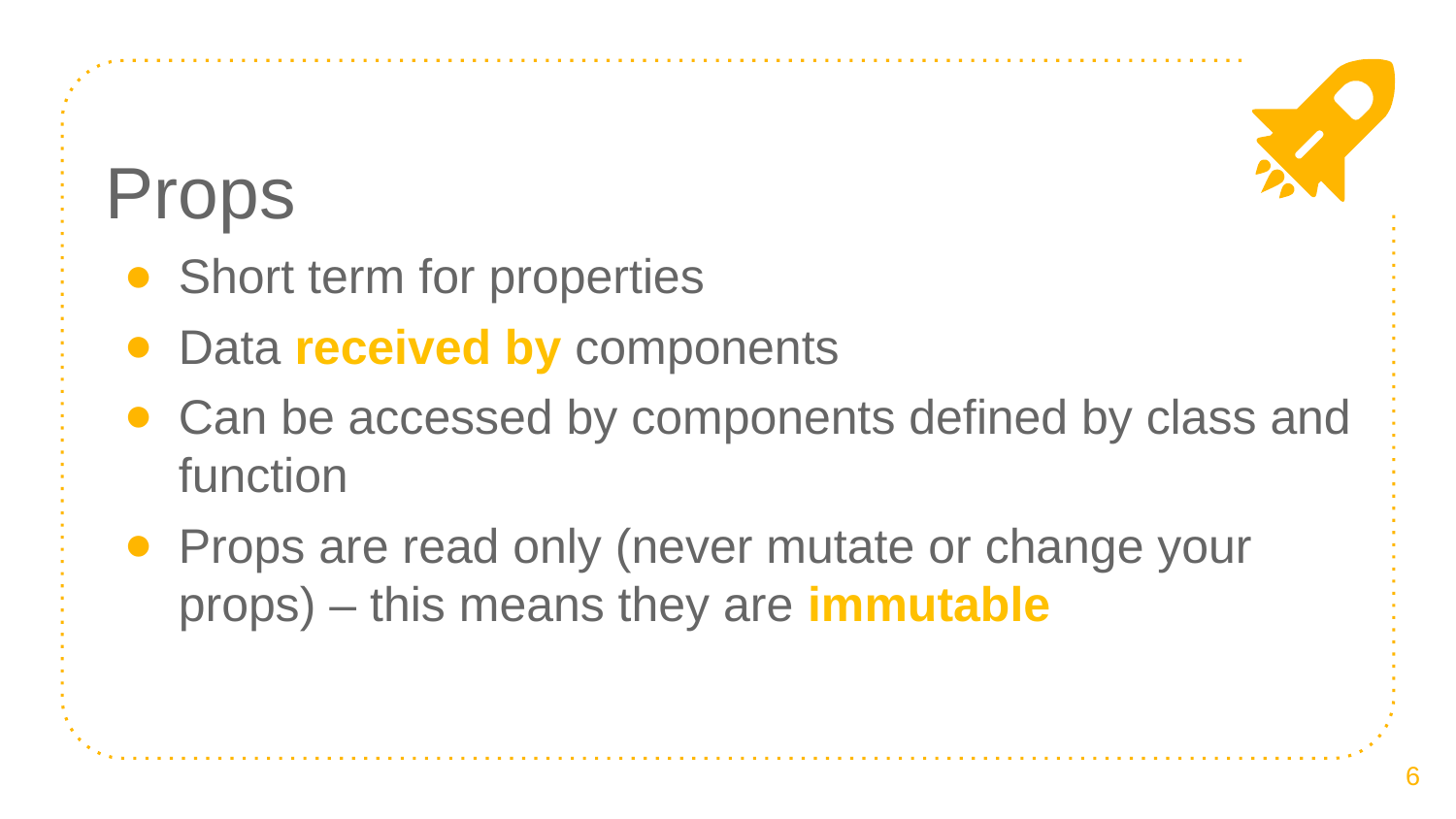

Props
Short term for properties
Data received by components
Can be accessed by components defined by class and function
Props are read only (never mutate or change your props) – this means they are immutable
6